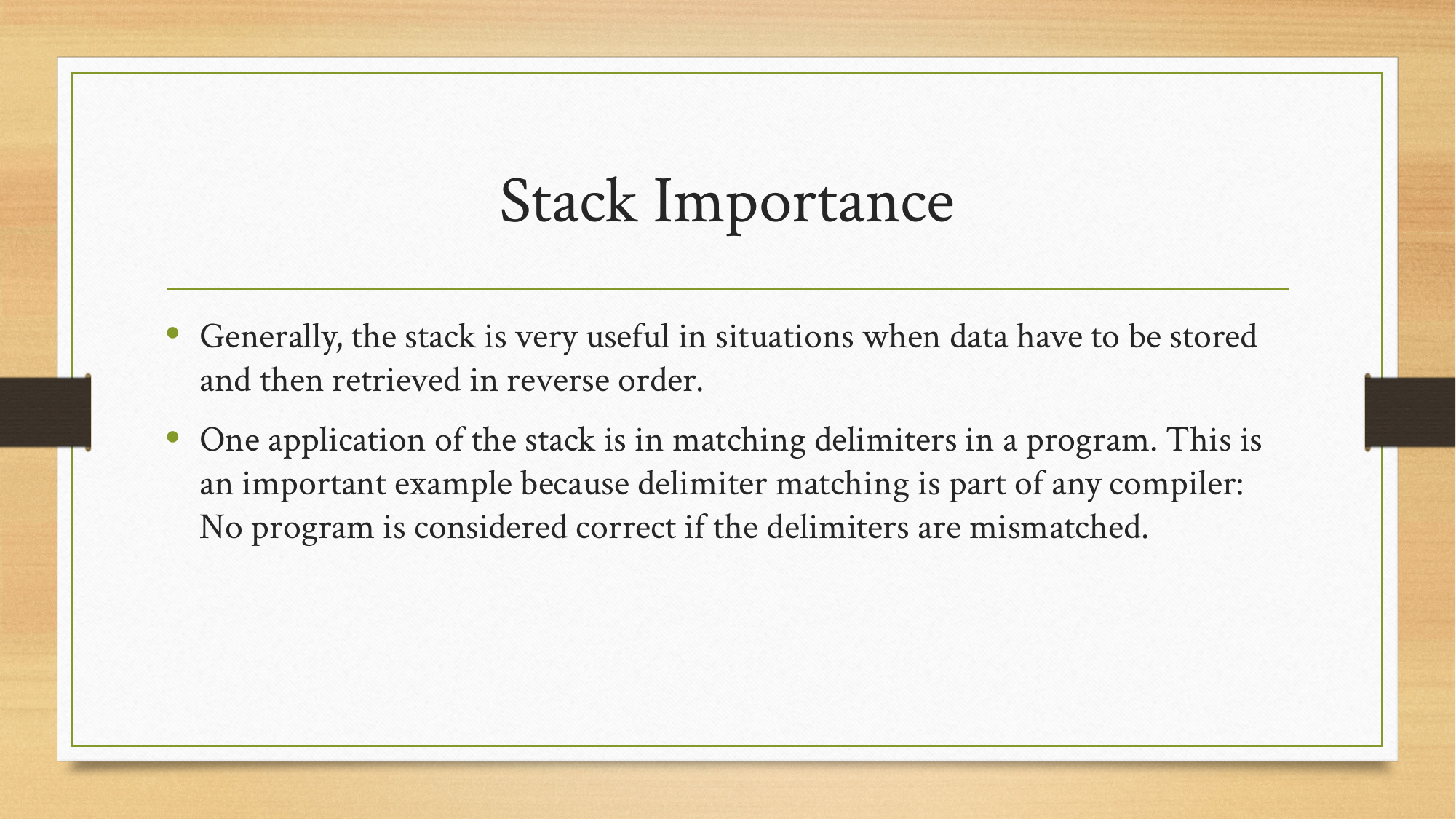

# Stack Importance
Generally, the stack is very useful in situations when data have to be stored and then retrieved in reverse order.
One application of the stack is in matching delimiters in a program. This is an important example because delimiter matching is part of any compiler: No program is considered correct if the delimiters are mismatched.